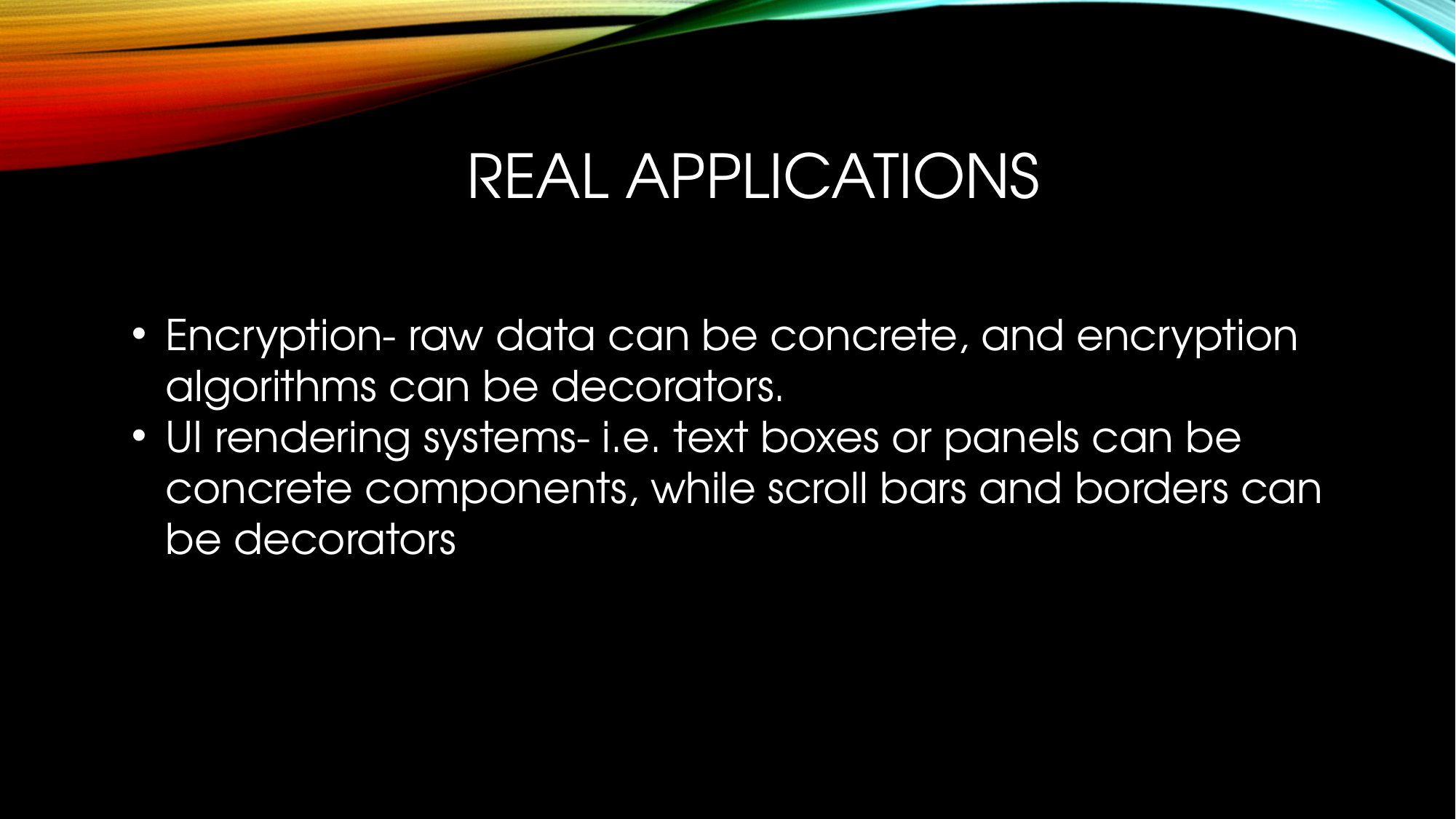

# Real applications
Encryption- raw data can be concrete, and encryption algorithms can be decorators.
UI rendering systems- i.e. text boxes or panels can be concrete components, while scroll bars and borders can be decorators